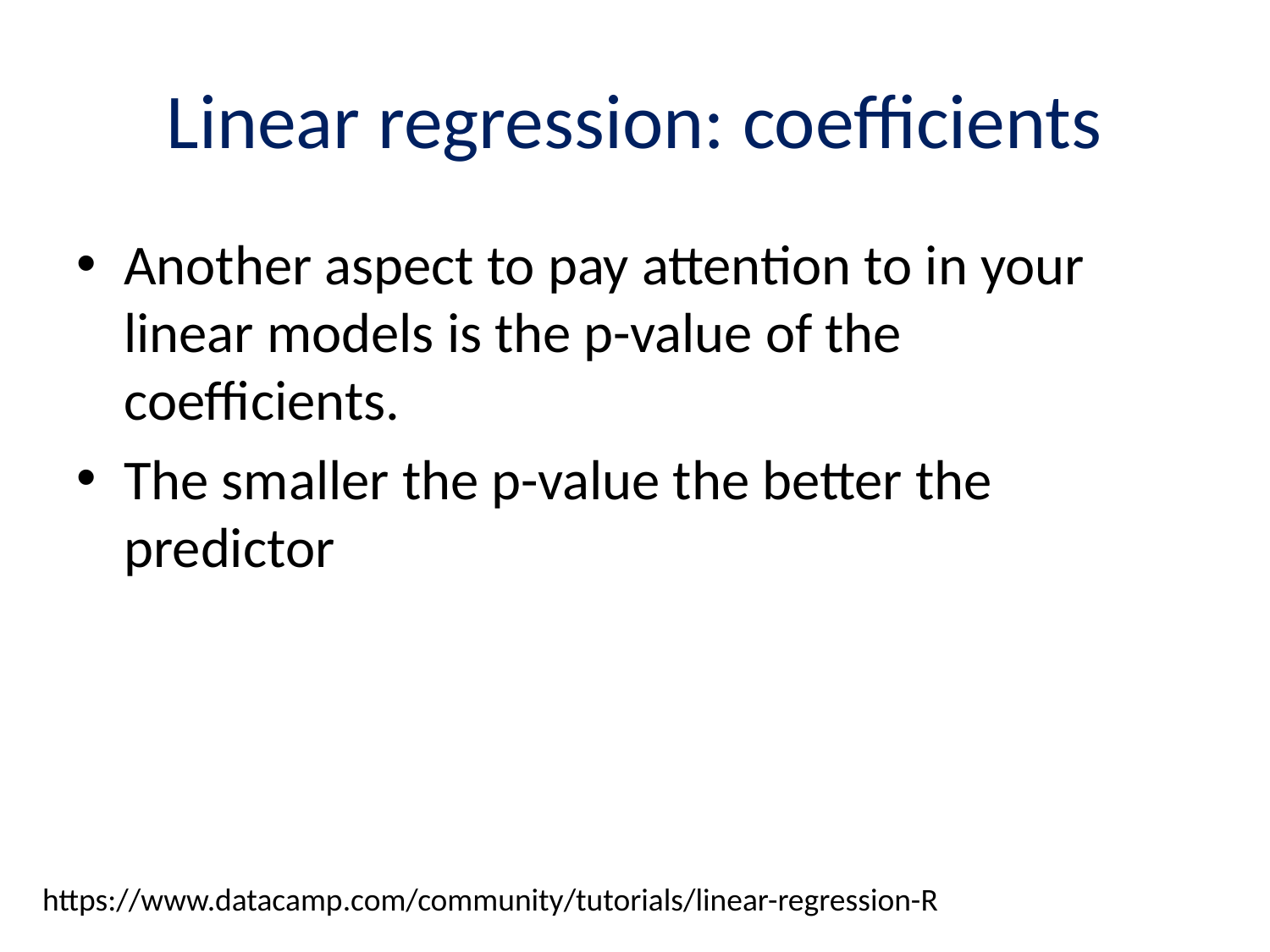

# Linear regression: coefficients
Another aspect to pay attention to in your linear models is the p-value of the coefficients.
The smaller the p-value the better the predictor

https://www.datacamp.com/community/tutorials/linear-regression-R